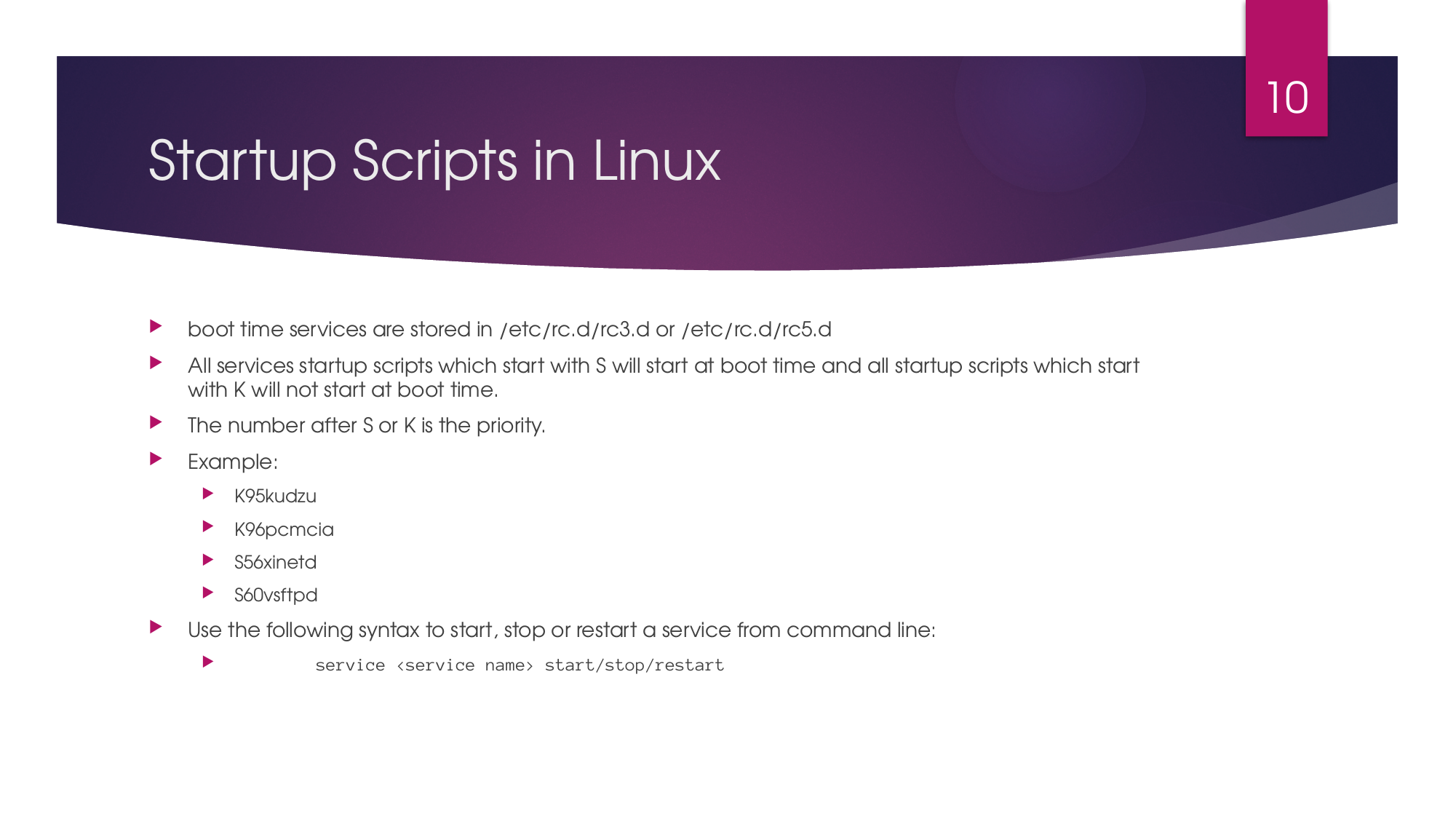

10
# Startup Scripts in Linux
boot time services are stored in /etc/rc.d/rc3.d or /etc/rc.d/rc5.d
All services startup scripts which start with S will start at boot time and all startup scripts which start with K will not start at boot time.
The number after S or K is the priority.
Example:
K95kudzu
K96pcmcia
S56xinetd
S60vsftpd
Use the following syntax to start, stop or restart a service from command line:
	service <service name> start/stop/restart